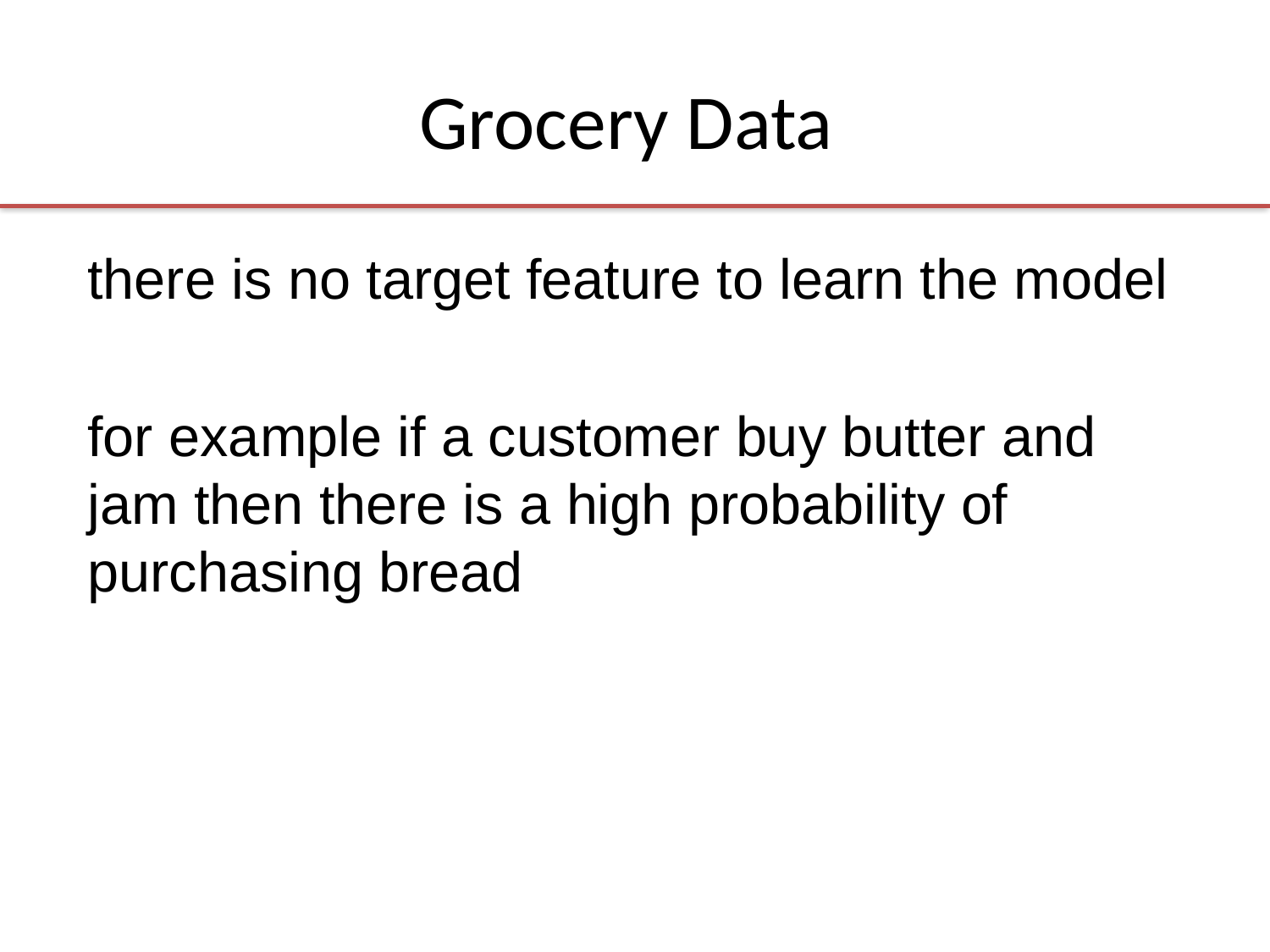

# Grocery Data
there is no target feature to learn the model

for example if a customer buy butter and jam then there is a high probability of purchasing bread